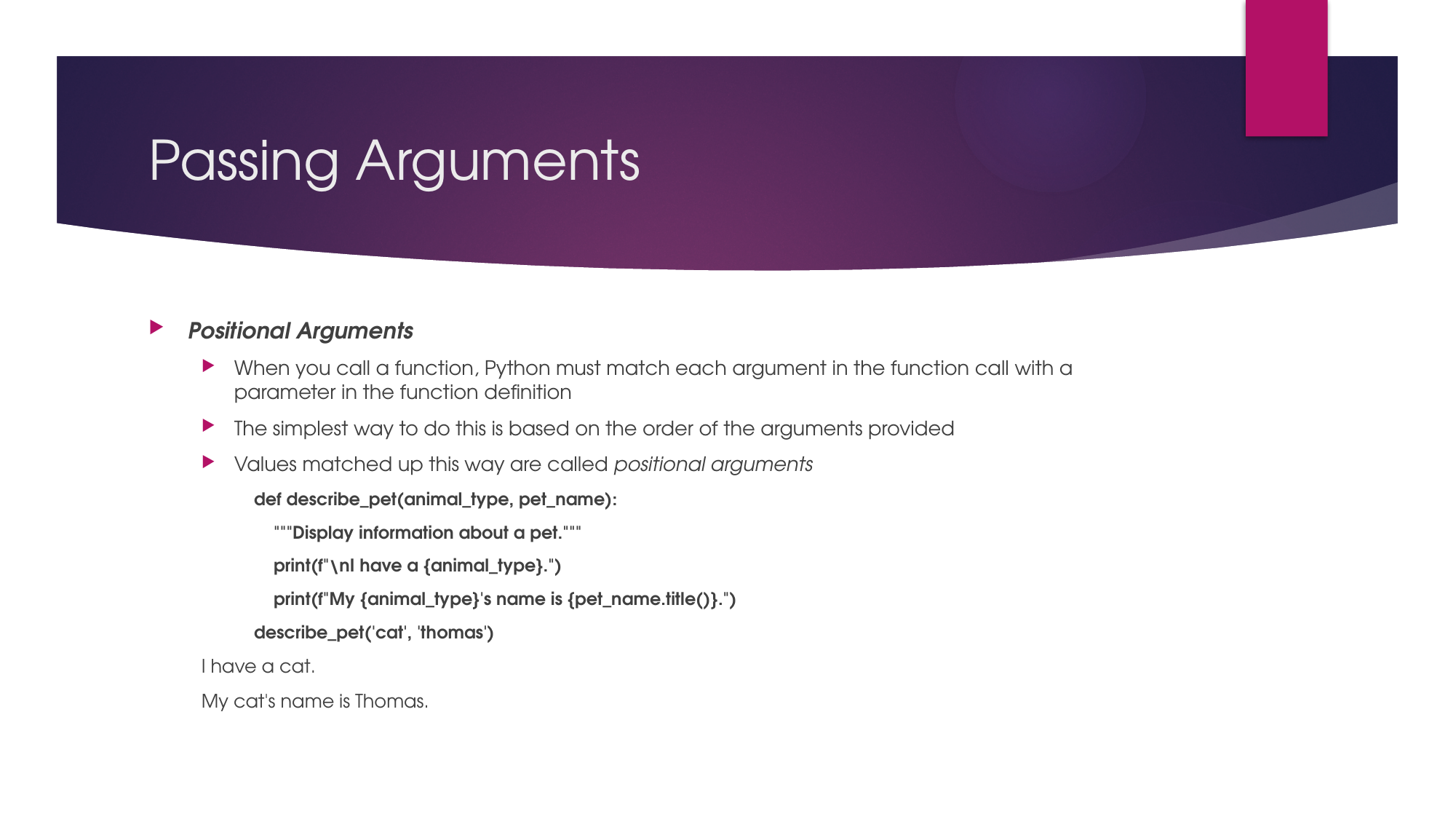

# Passing Arguments
Positional Arguments
When you call a function, Python must match each argument in the function call with a parameter in the function definition
The simplest way to do this is based on the order of the arguments provided
Values matched up this way are called positional arguments
def describe_pet(animal_type, pet_name):
    """Display information about a pet."""
    print(f"\nI have a {animal_type}.")
    print(f"My {animal_type}'s name is {pet_name.title()}.")
describe_pet('cat', 'thomas')
I have a cat.
My cat's name is Thomas.